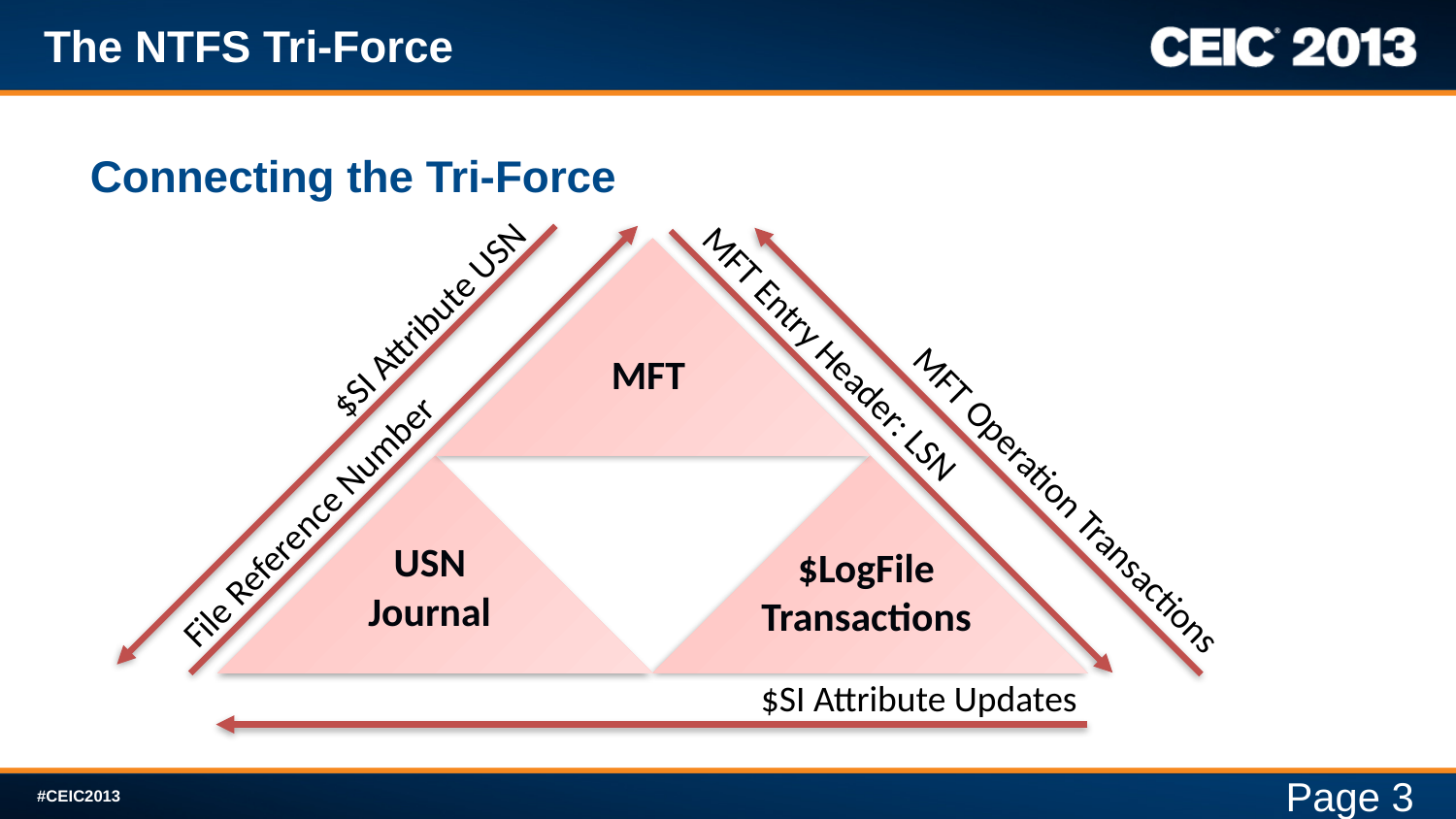

The NTFS Tri-Force
# Connecting the Tri-Force
$SI Attribute USN

MFT Entry Header: LSN
MFT
MFT Operation Transactions
File Reference Number

USN
Journal
$LogFile
Transactions
$SI Attribute Updates
Page 3